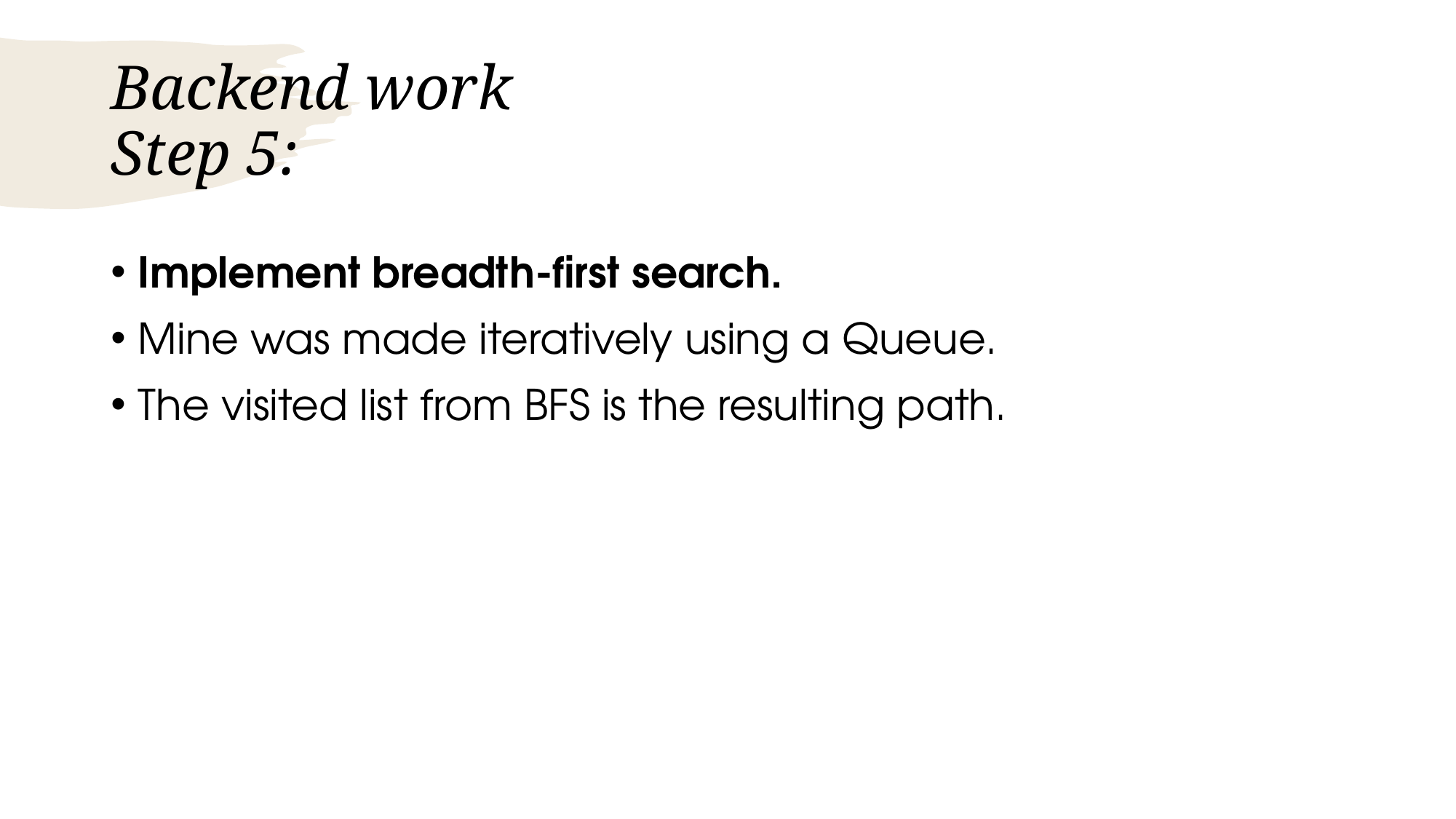

# Backend work Step 5:
Implement breadth-first search.
Mine was made iteratively using a Queue.
The visited list from BFS is the resulting path.